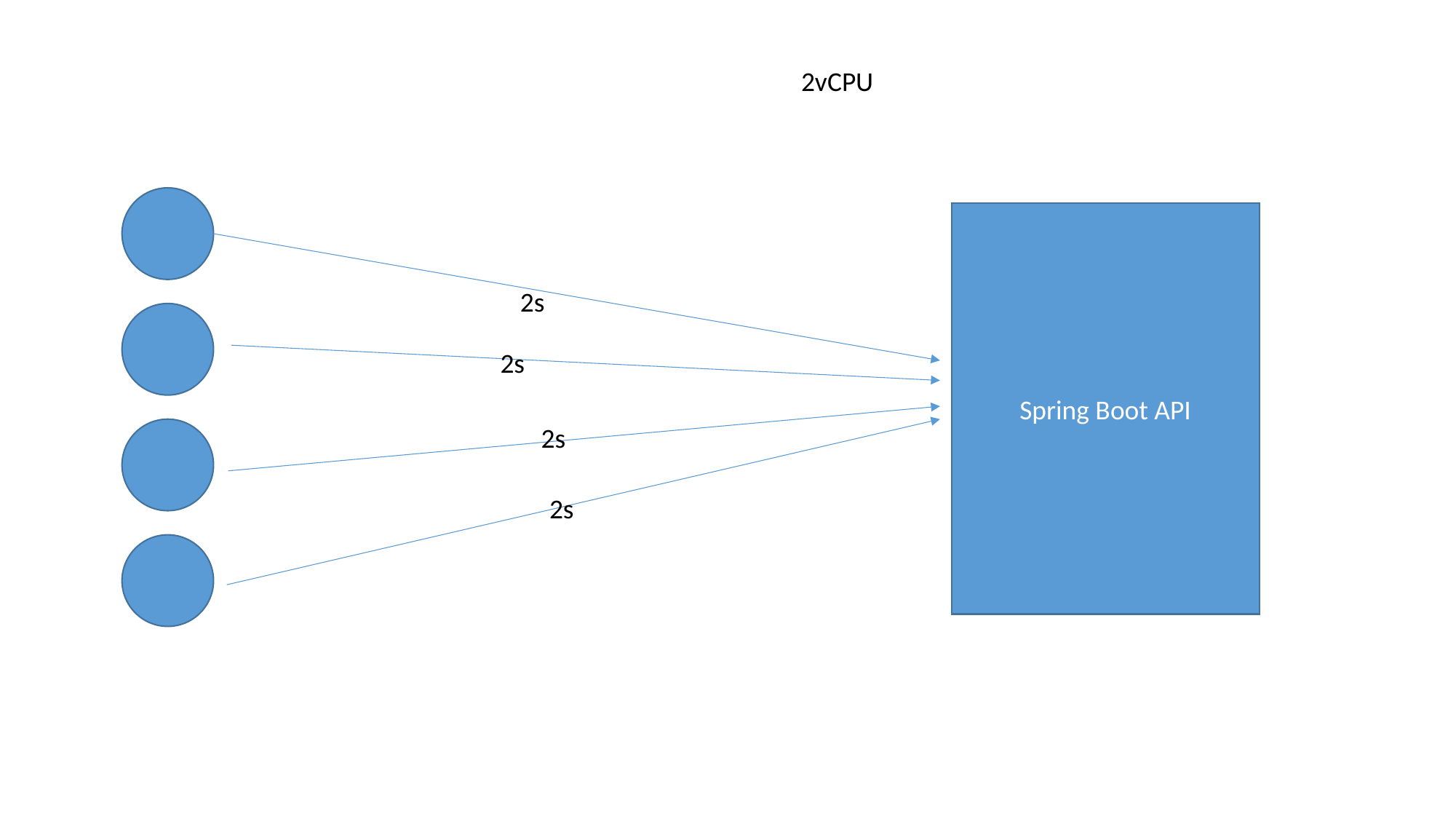

2vCPU

Spring Boot API
2s

2s
2s

2s